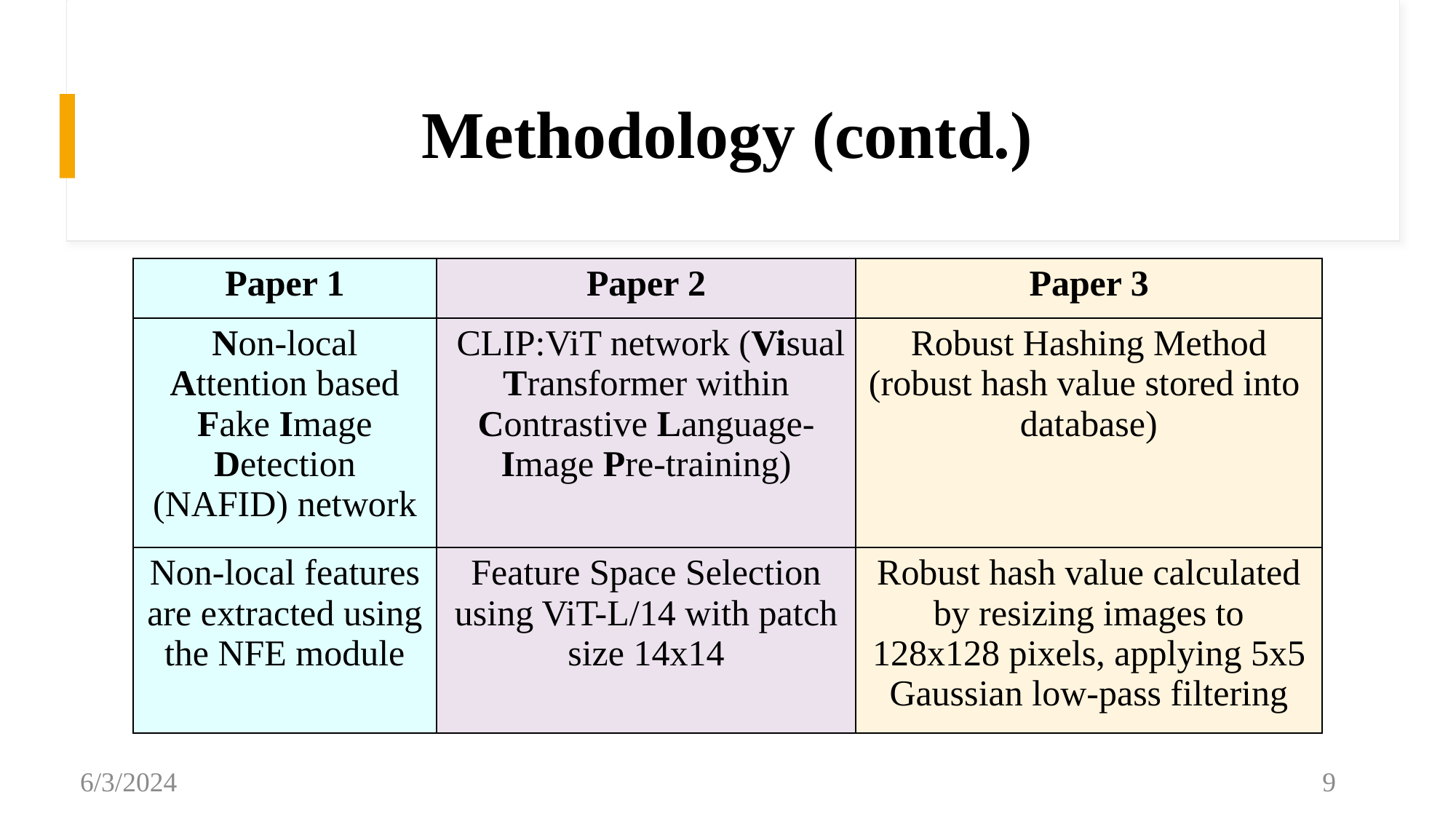

# Methodology (contd.)
| Paper 1 | Paper 2 | Paper 3 |
| --- | --- | --- |
| Non-local Attention based Fake Image Detection (NAFID) network | CLIP:ViT network (Visual Transformer within Contrastive Language-Image Pre-training) | Robust Hashing Method (robust hash value stored into database) |
| Non-local features are extracted using the NFE module | Feature Space Selection using ViT-L/14 with patch size 14x14 | Robust hash value calculated by resizing images to 128x128 pixels, applying 5x5 Gaussian low-pass filtering |
6/3/2024
9